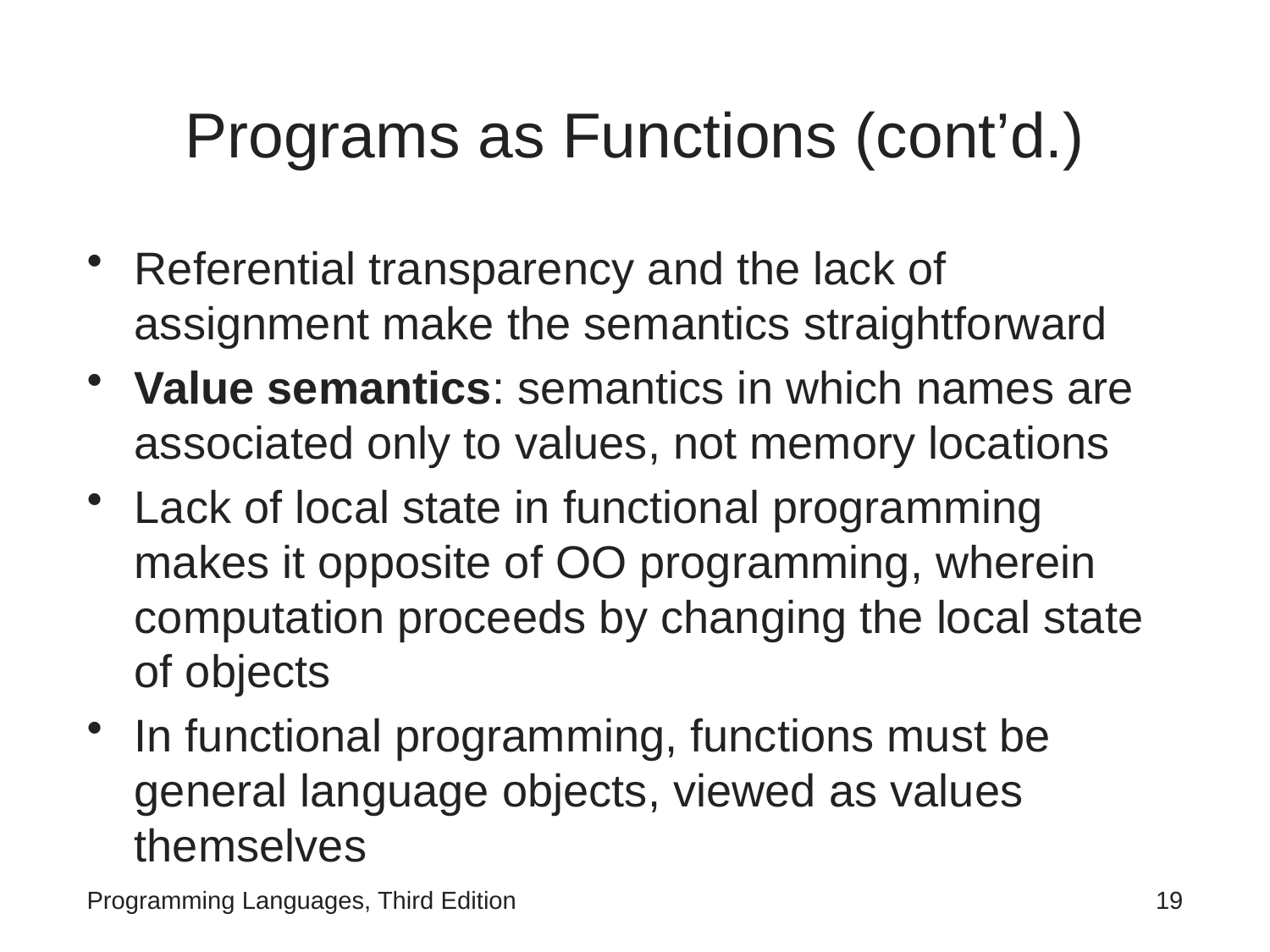

# Programs as Functions (cont’d.)
Referential transparency and the lack of assignment make the semantics straightforward
Value semantics: semantics in which names are associated only to values, not memory locations
Lack of local state in functional programming makes it opposite of OO programming, wherein computation proceeds by changing the local state of objects
In functional programming, functions must be general language objects, viewed as values themselves
Programming Languages, Third Edition
19